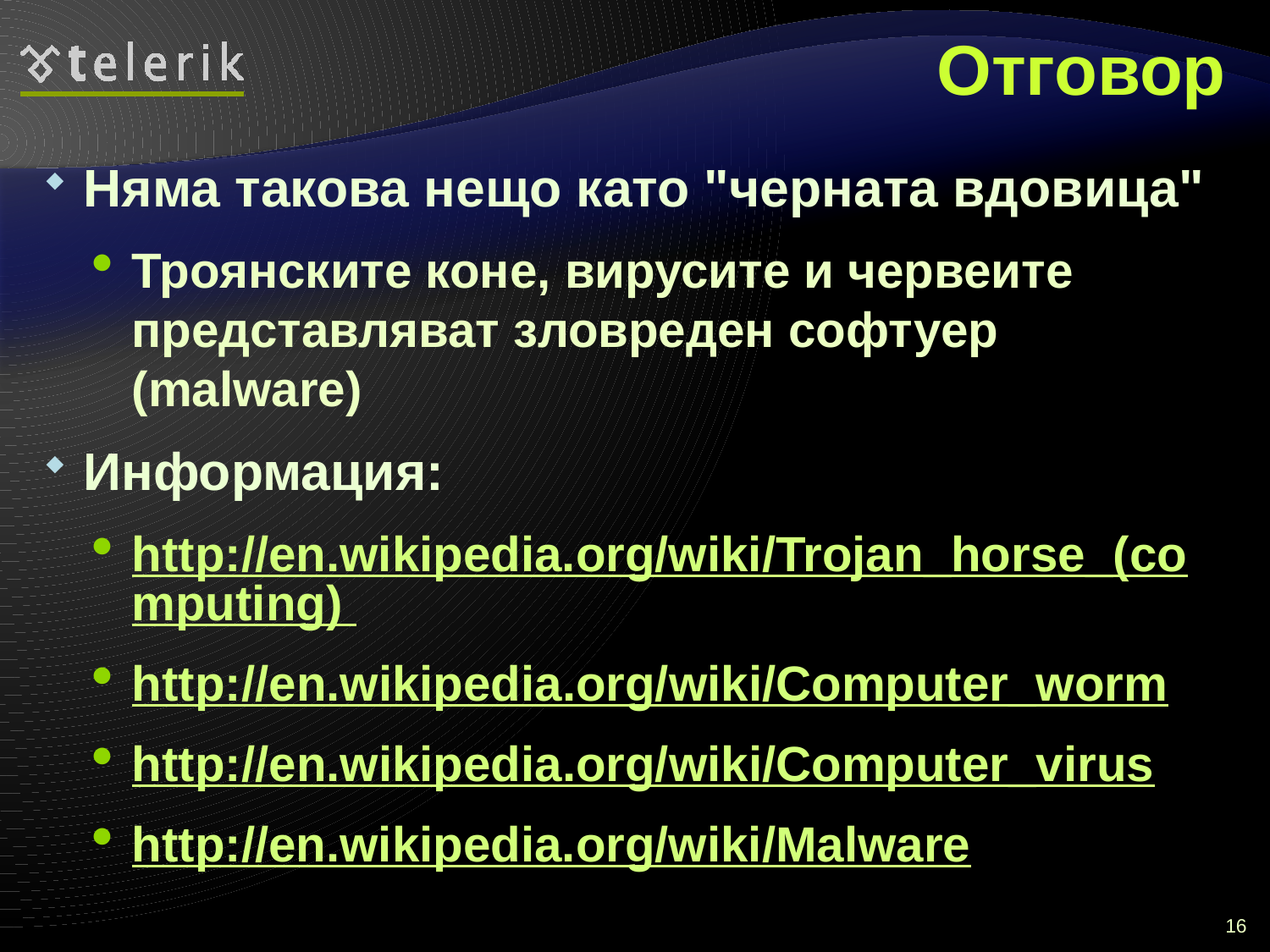

# Отговор
Няма такова нещо като "черната вдовица"
Троянските коне, вирусите и червеите представляват зловреден софтуер (malware)
Информация:
http://en.wikipedia.org/wiki/Trojan_horse_(computing)
http://en.wikipedia.org/wiki/Computer_worm
http://en.wikipedia.org/wiki/Computer_virus
http://en.wikipedia.org/wiki/Malware
16